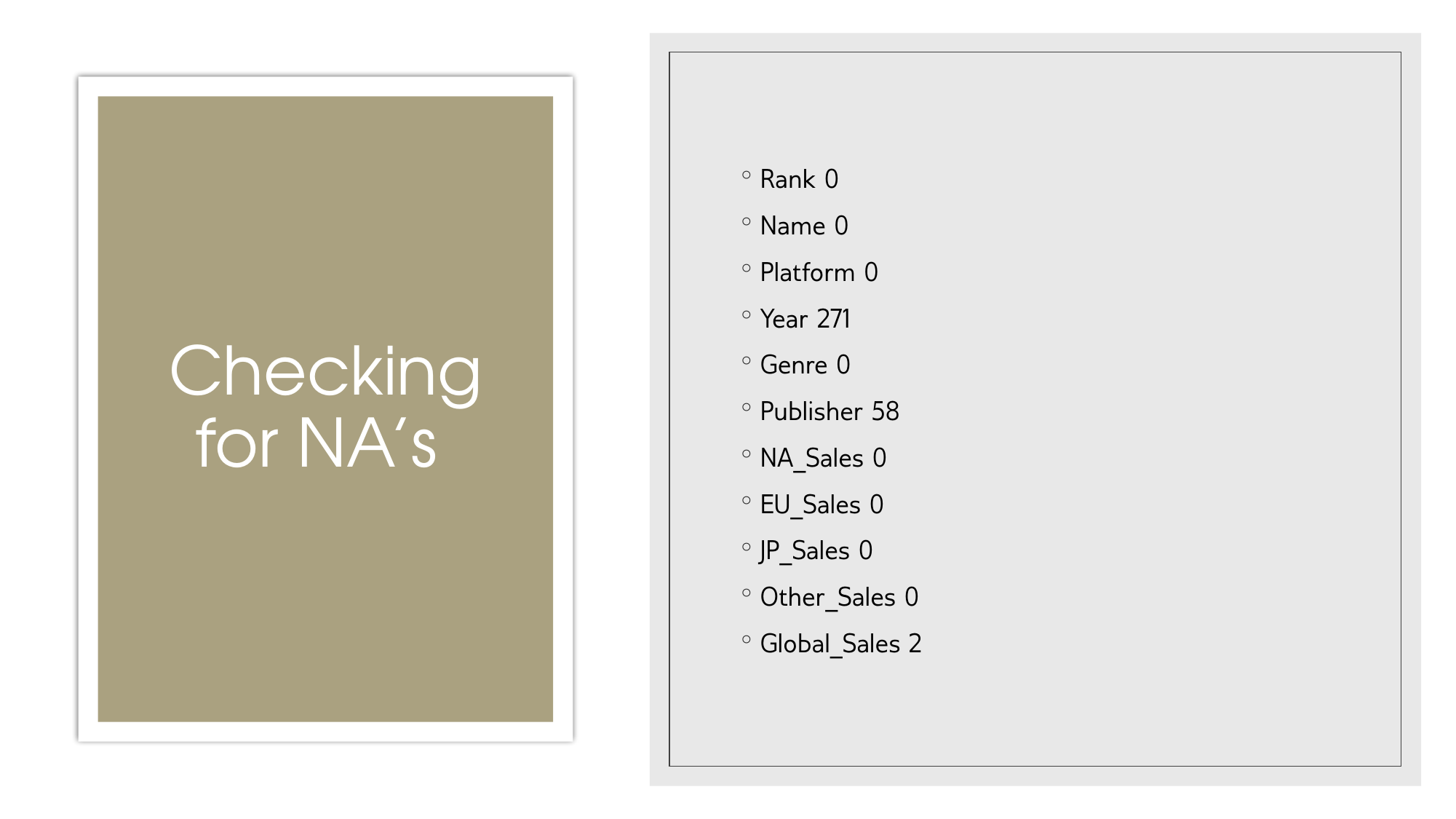

Rank 0
Name 0
Platform 0
Year 271
Genre 0
Publisher 58
NA_Sales 0
EU_Sales 0
JP_Sales 0
Other_Sales 0
Global_Sales 2
# Checking for NA’s